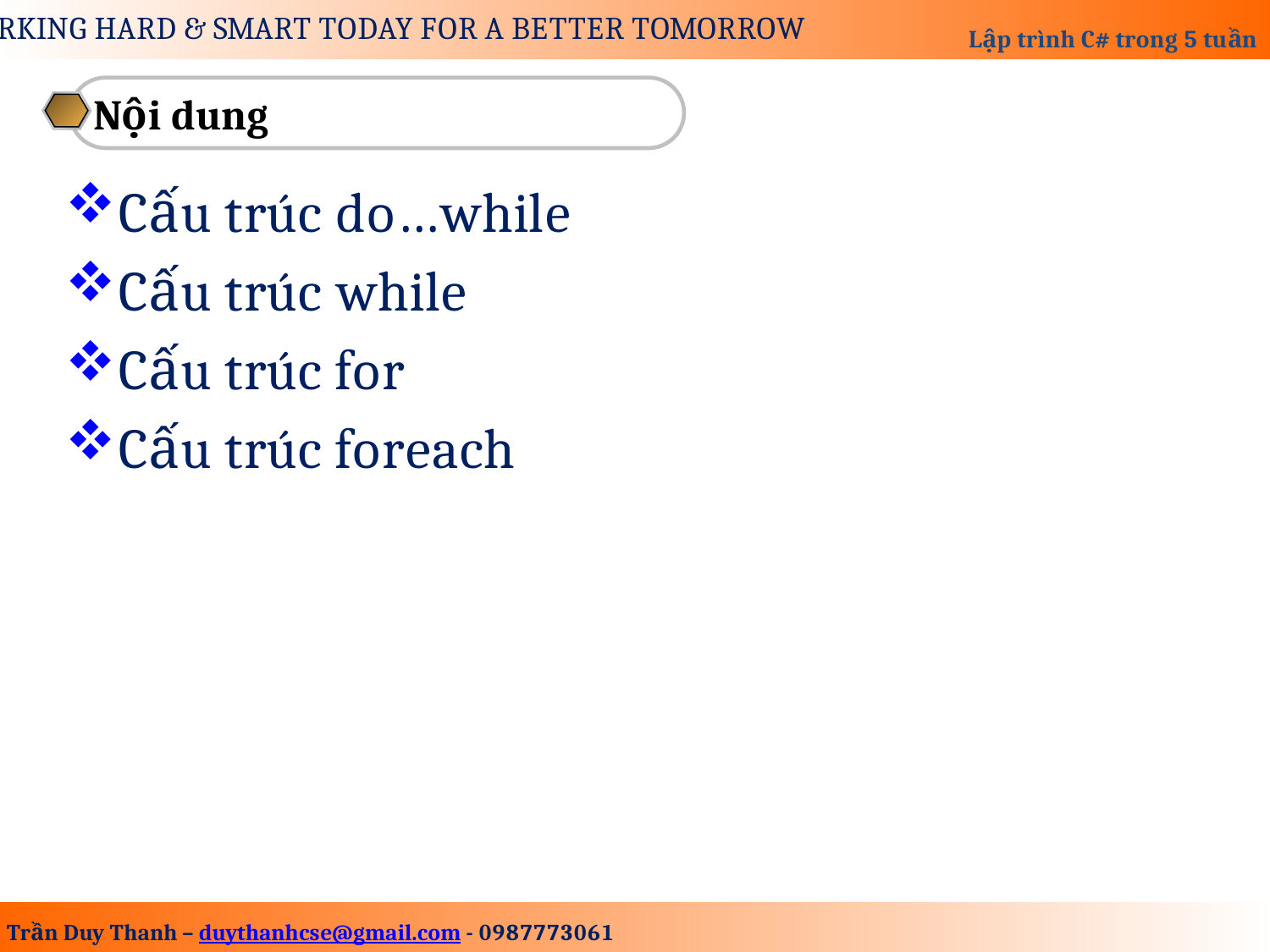

Nội dung

Cấu trúc do…while
Cấu trúc while
Cấu trúc for
Cấu trúc foreach